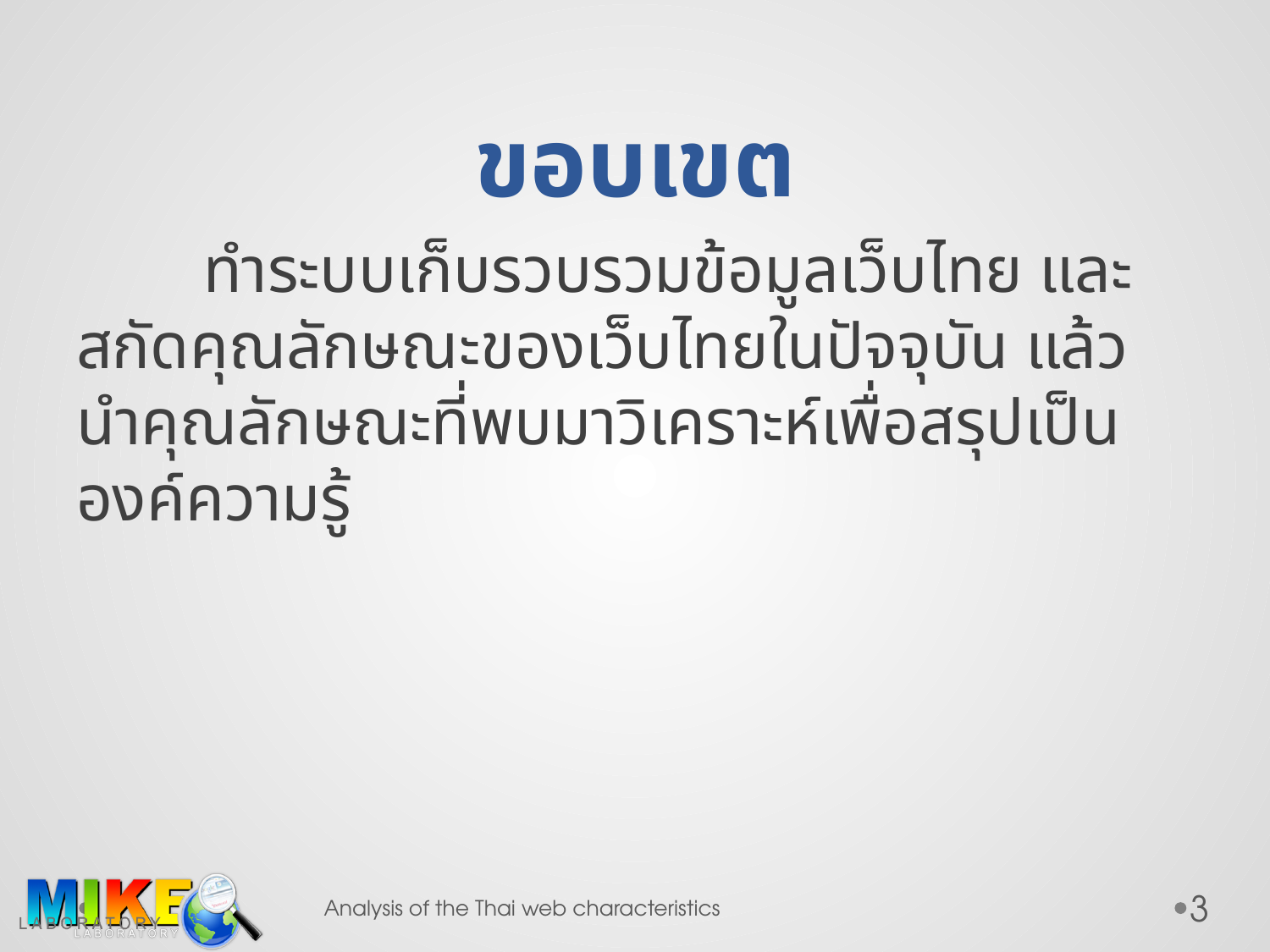

# ขอบเขต
	ทำระบบเก็บรวบรวมข้อมูลเว็บไทย และสกัดคุณลักษณะของเว็บไทยในปัจจุบัน แล้วนำคุณลักษณะที่พบมาวิเคราะห์เพื่อสรุปเป็นองค์ความรู้
Analysis of the Thai web characteristics
3